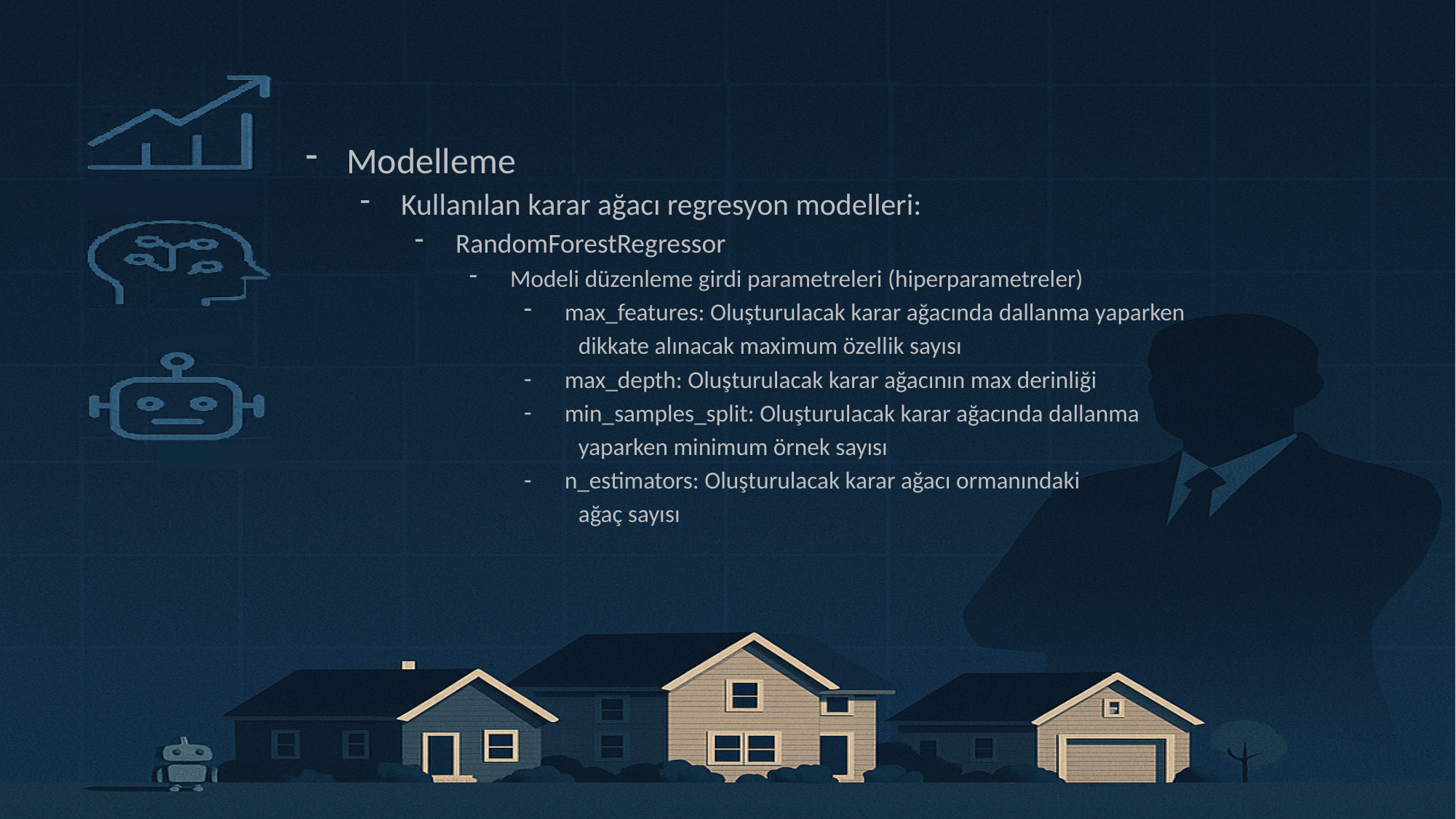

Modelleme
Kullanılan karar ağacı regresyon modelleri:
RandomForestRegressor
Modeli düzenleme girdi parametreleri (hiperparametreler)
max_features: Oluşturulacak karar ağacında dallanma yaparken
          dikkate alınacak maximum özellik sayısı
max_depth: Oluşturulacak karar ağacının max derinliği
min_samples_split: Oluşturulacak karar ağacında dallanma
          yaparken minimum örnek sayısı
n_estimators: Oluşturulacak karar ağacı ormanındaki
ağaç sayısı